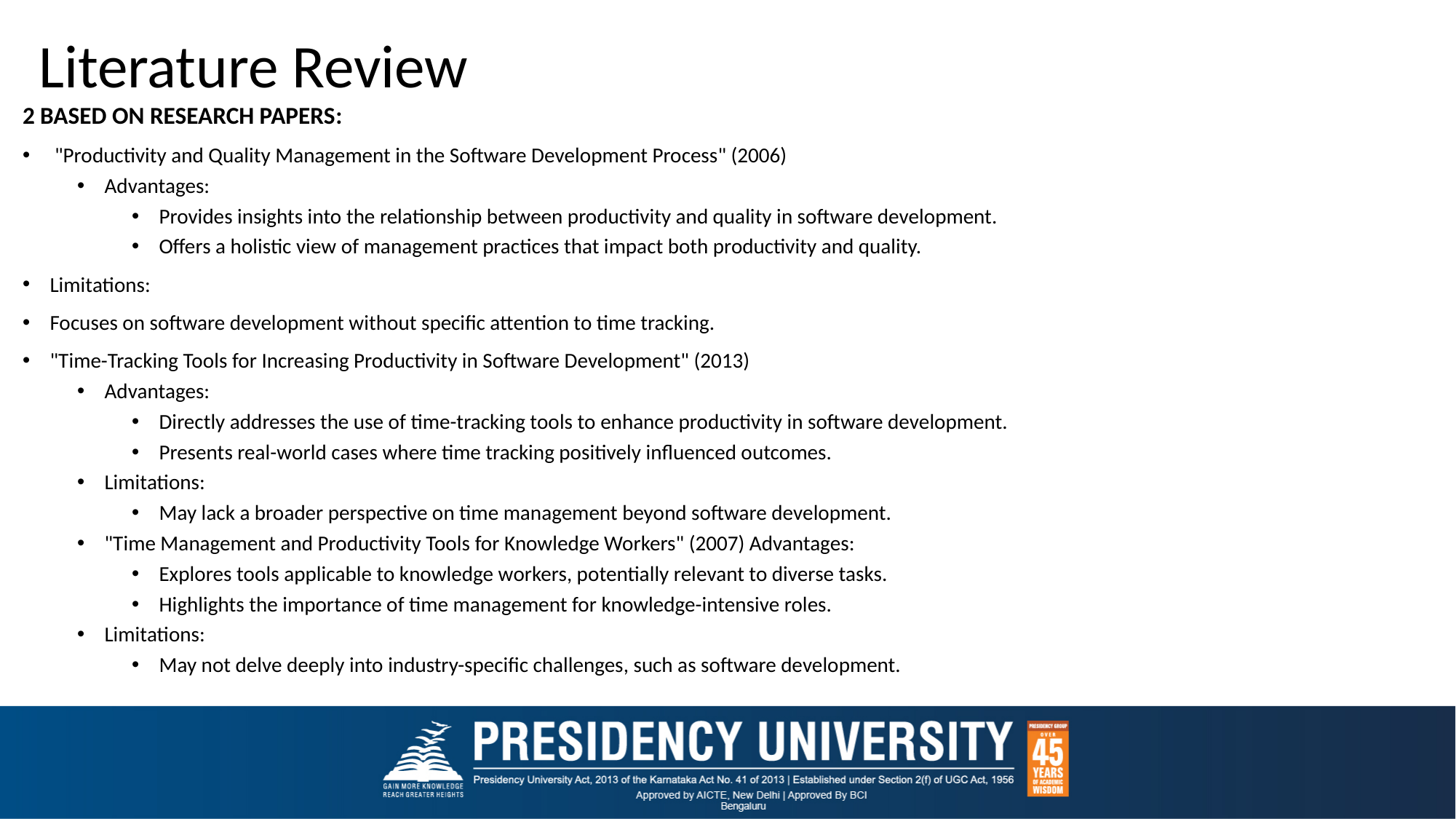

# Literature Review
2 BASED ON RESEARCH PAPERS:
 "Productivity and Quality Management in the Software Development Process" (2006)
Advantages:
Provides insights into the relationship between productivity and quality in software development.
Offers a holistic view of management practices that impact both productivity and quality.
Limitations:
Focuses on software development without specific attention to time tracking.
"Time-Tracking Tools for Increasing Productivity in Software Development" (2013)
Advantages:
Directly addresses the use of time-tracking tools to enhance productivity in software development.
Presents real-world cases where time tracking positively influenced outcomes.
Limitations:
May lack a broader perspective on time management beyond software development.
"Time Management and Productivity Tools for Knowledge Workers" (2007) Advantages:
Explores tools applicable to knowledge workers, potentially relevant to diverse tasks.
Highlights the importance of time management for knowledge-intensive roles.
Limitations:
May not delve deeply into industry-specific challenges, such as software development.